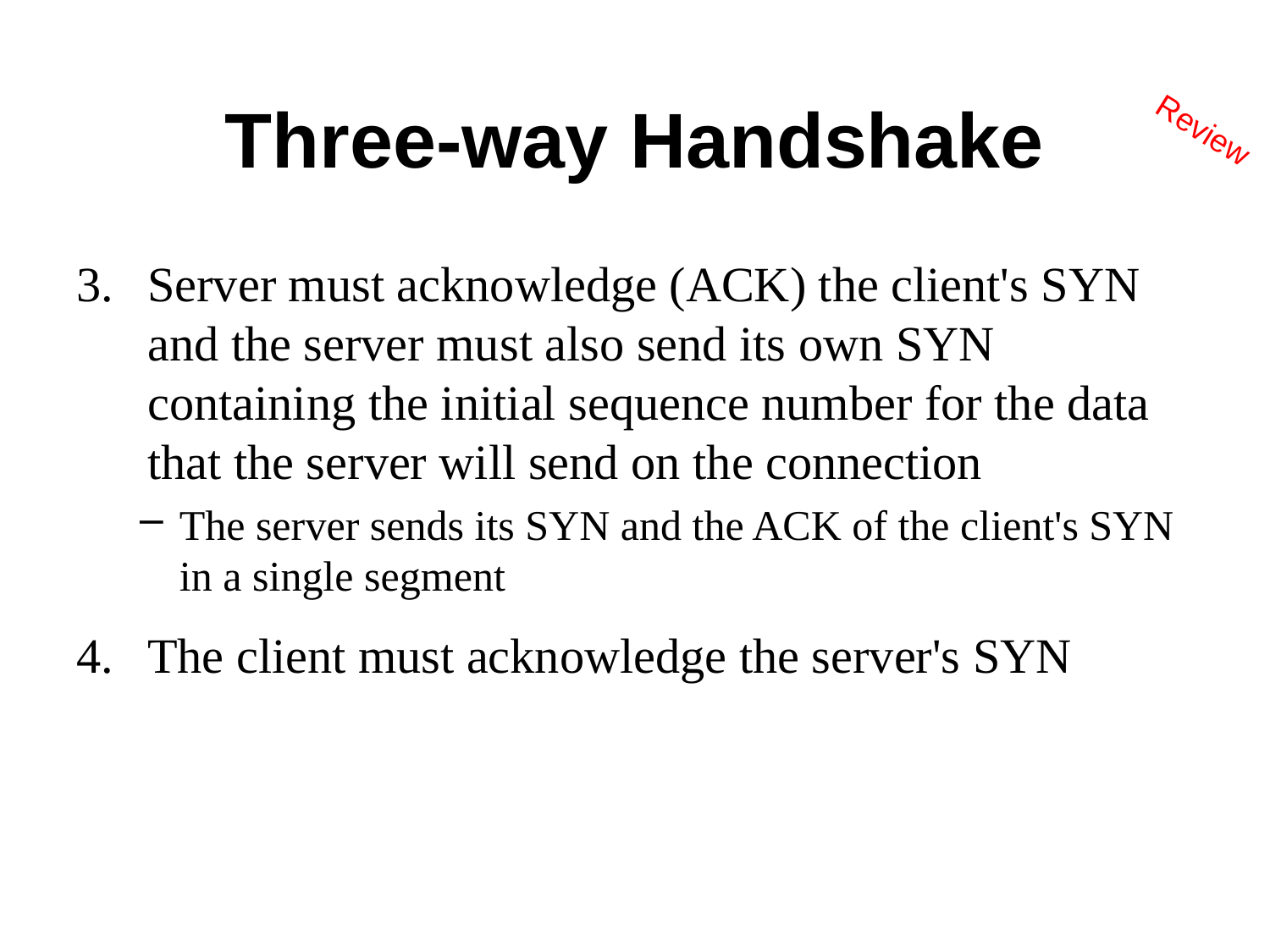

# Three-way Handshake
Review
Server must acknowledge (ACK) the client's SYN and the server must also send its own SYN containing the initial sequence number for the data that the server will send on the connection
The server sends its SYN and the ACK of the client's SYN in a single segment
The client must acknowledge the server's SYN